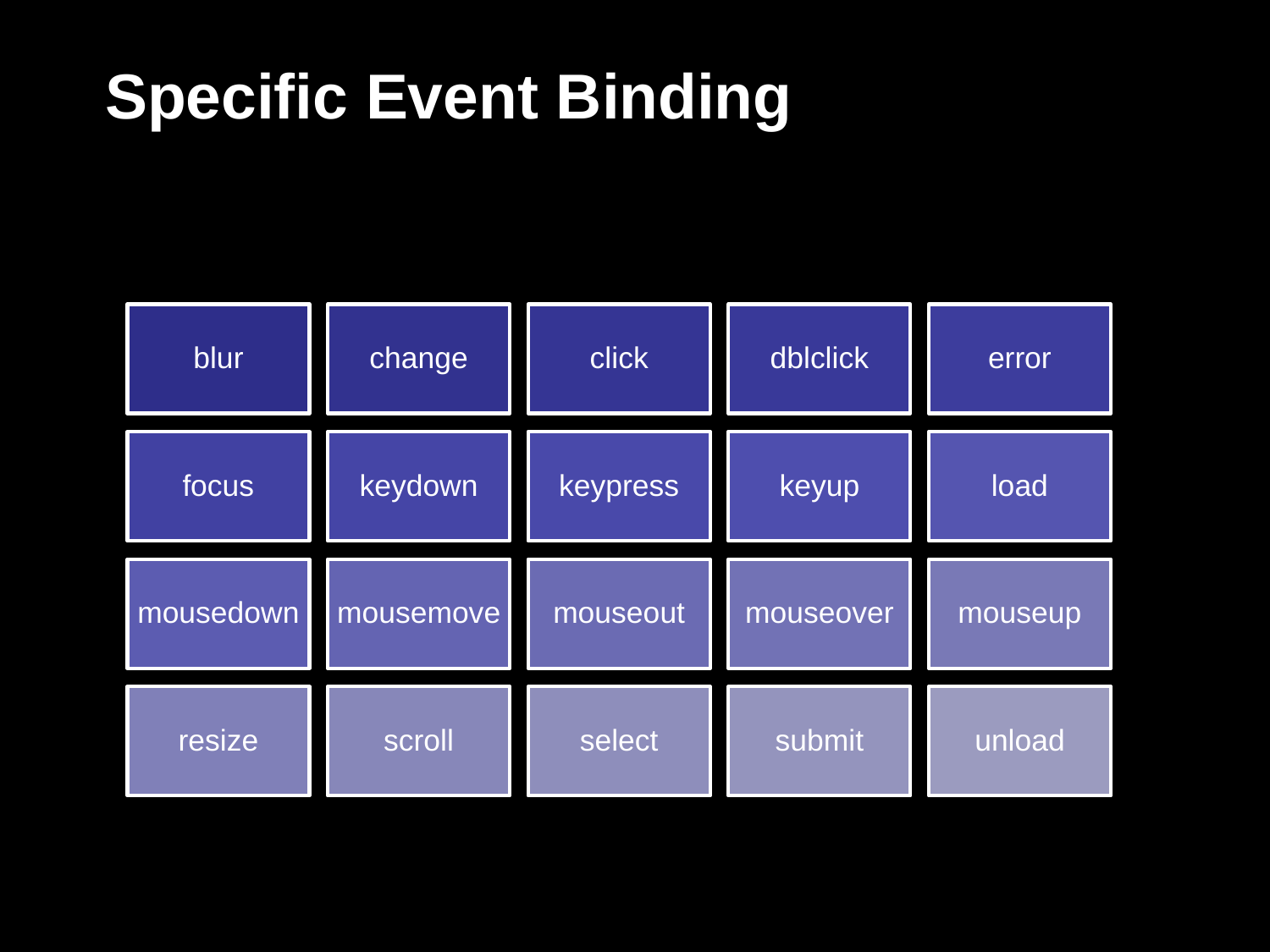

# Specific Event Binding

blur
change
click
dblclick
error
focus
keydown
keypress
keyup
load
mousedown
mousemove
mouseout
mouseover
mouseup
resize
scroll
select
submit
unload